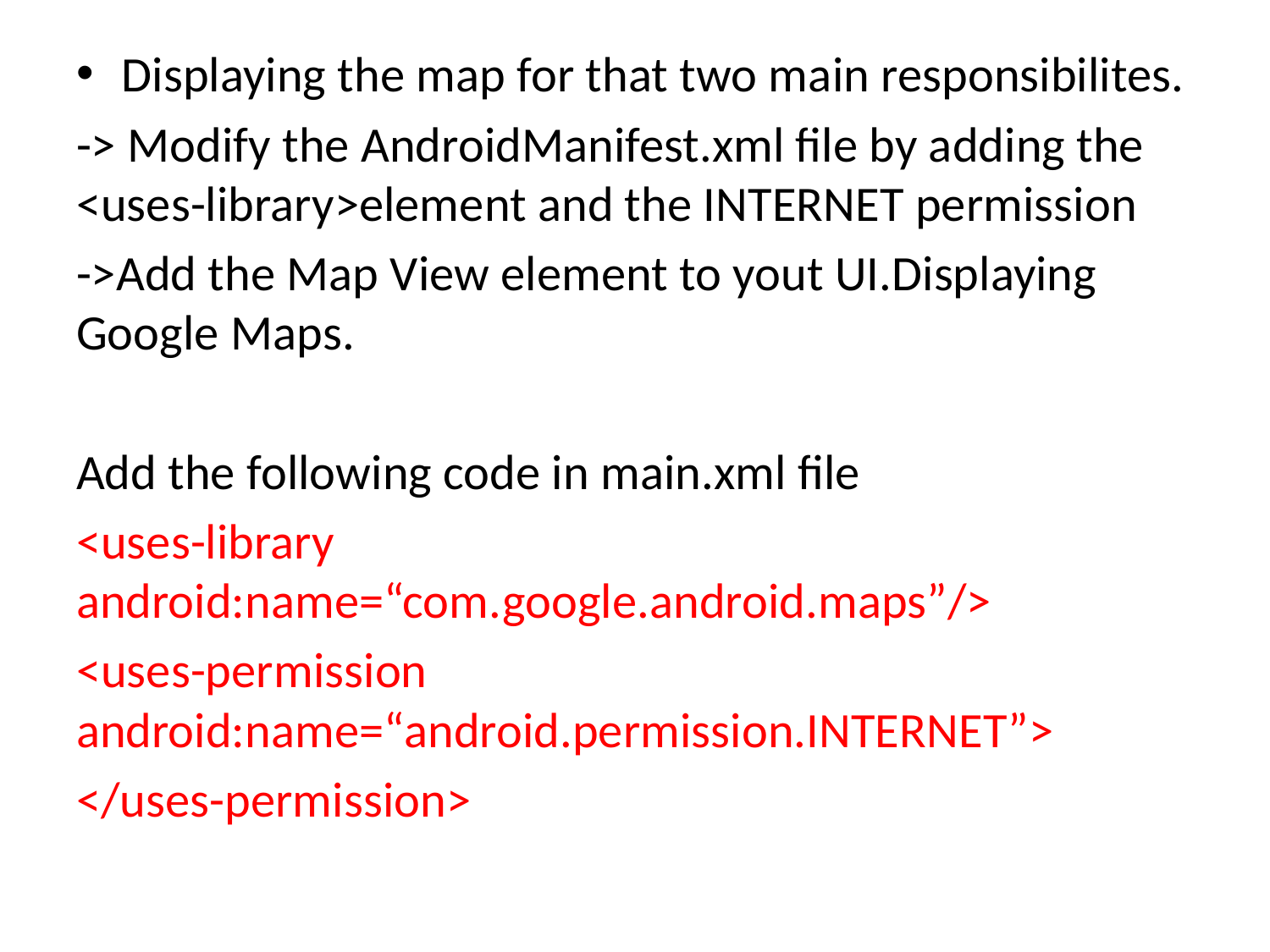

Displaying the map for that two main responsibilites.
-> Modify the AndroidManifest.xml file by adding the <uses-library>element and the INTERNET permission
->Add the Map View element to yout UI.Displaying Google Maps.

Add the following code in main.xml file
<uses-library android:name=“com.google.android.maps”/>
<uses-permission android:name=“android.permission.INTERNET”>
</uses-permission>